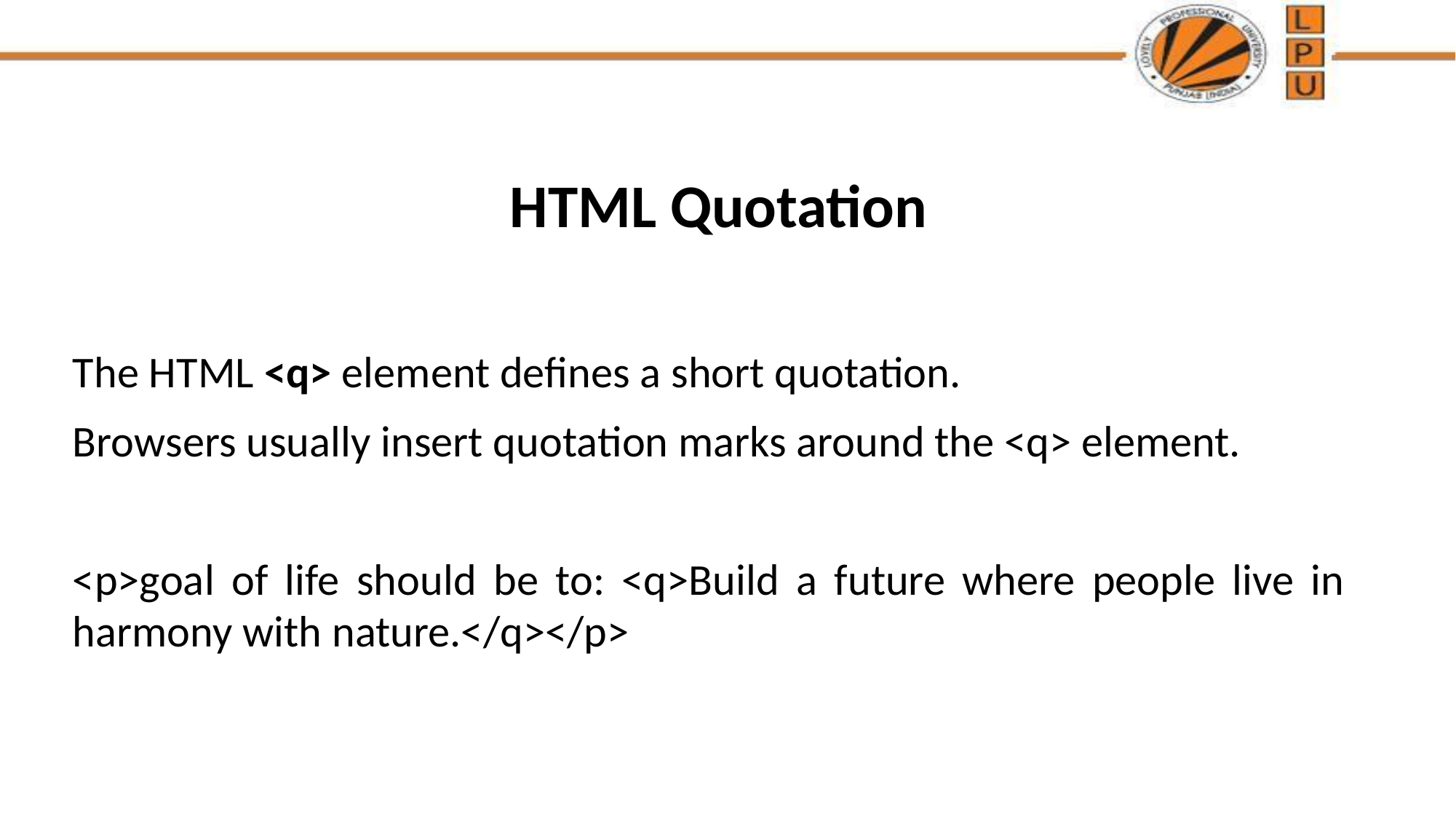

# HTML Quotation
The HTML <q> element defines a short quotation.
Browsers usually insert quotation marks around the <q> element.

<p>goal of life should be to: <q>Build a future where people live in harmony with nature.</q></p>